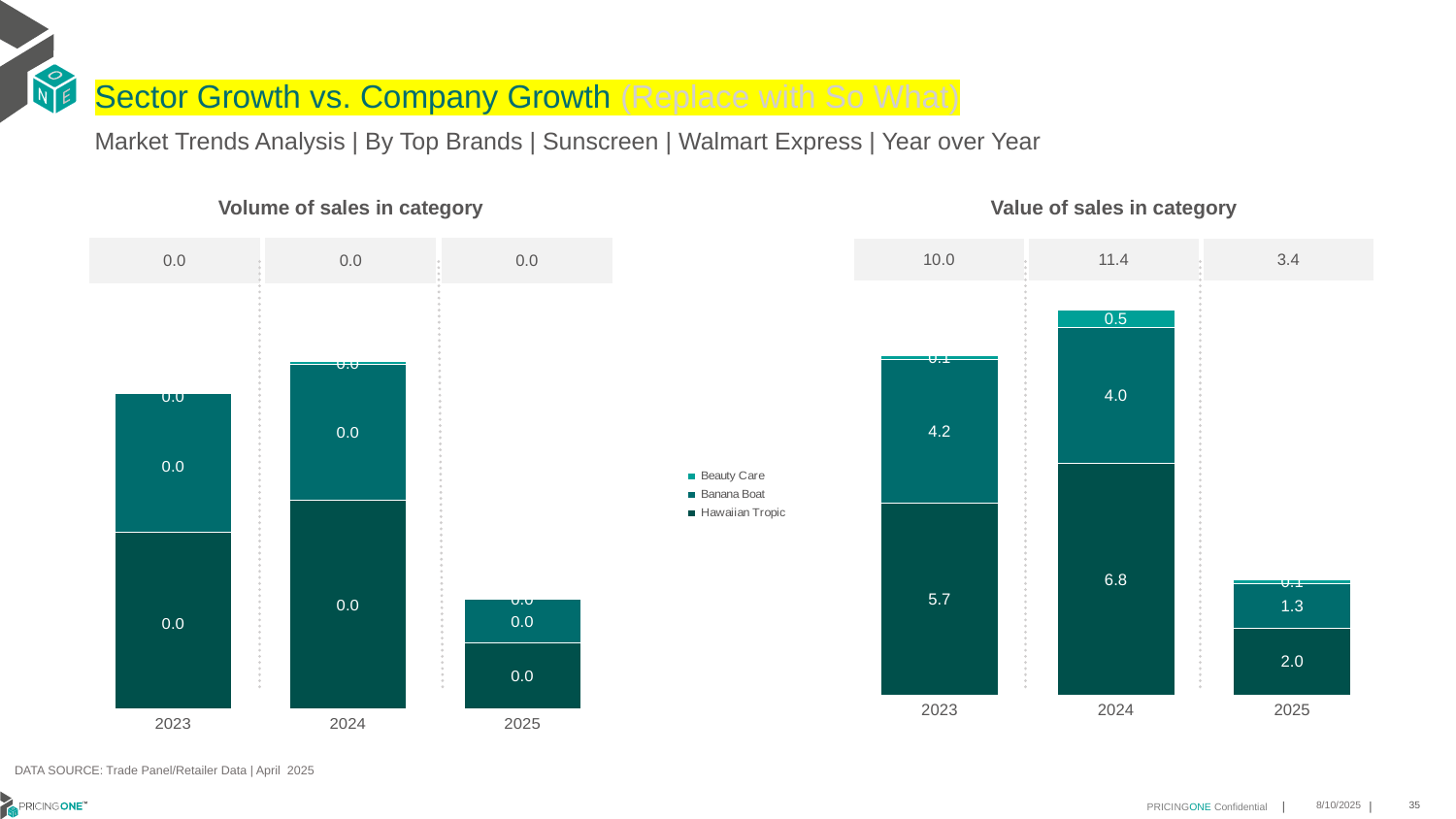

# Sector Growth vs. Company Growth (Replace with So What)
Market Trends Analysis | By Top Brands | Sunscreen | Walmart Express | Year over Year
| Value of sales in category |  |  |
| --- | --- | --- |
| 10.0 | 11.4 | 3.4 |
| Volume of sales in category |  |  |
| --- | --- | --- |
| 0.0 | 0.0 | 0.0 |

### Chart

| Category | Hawaiian Tropic | Banana Boat | Beauty Care |
|---|---|---|---|
| 2023 | 5.673546 | 4.243242 | 0.099976 |
| 2024 | 6.82538 | 4.028568 | 0.513106 |
| 2025 | 1.975587 | 1.302953 | 0.129516 |

### Chart

| Category | Hawaiian Tropic | Banana Boat | Beauty Care |
|---|---|---|---|
| 2023 | 0.005045 | 0.003943 | 1.5e-05 |
| 2024 | 0.00595 | 0.003871 | 8.7e-05 |
| 2025 | 0.001885 | 0.001249 | 1.5e-05 |
DATA SOURCE: Trade Panel/Retailer Data | April  2025

8/10/2025
35